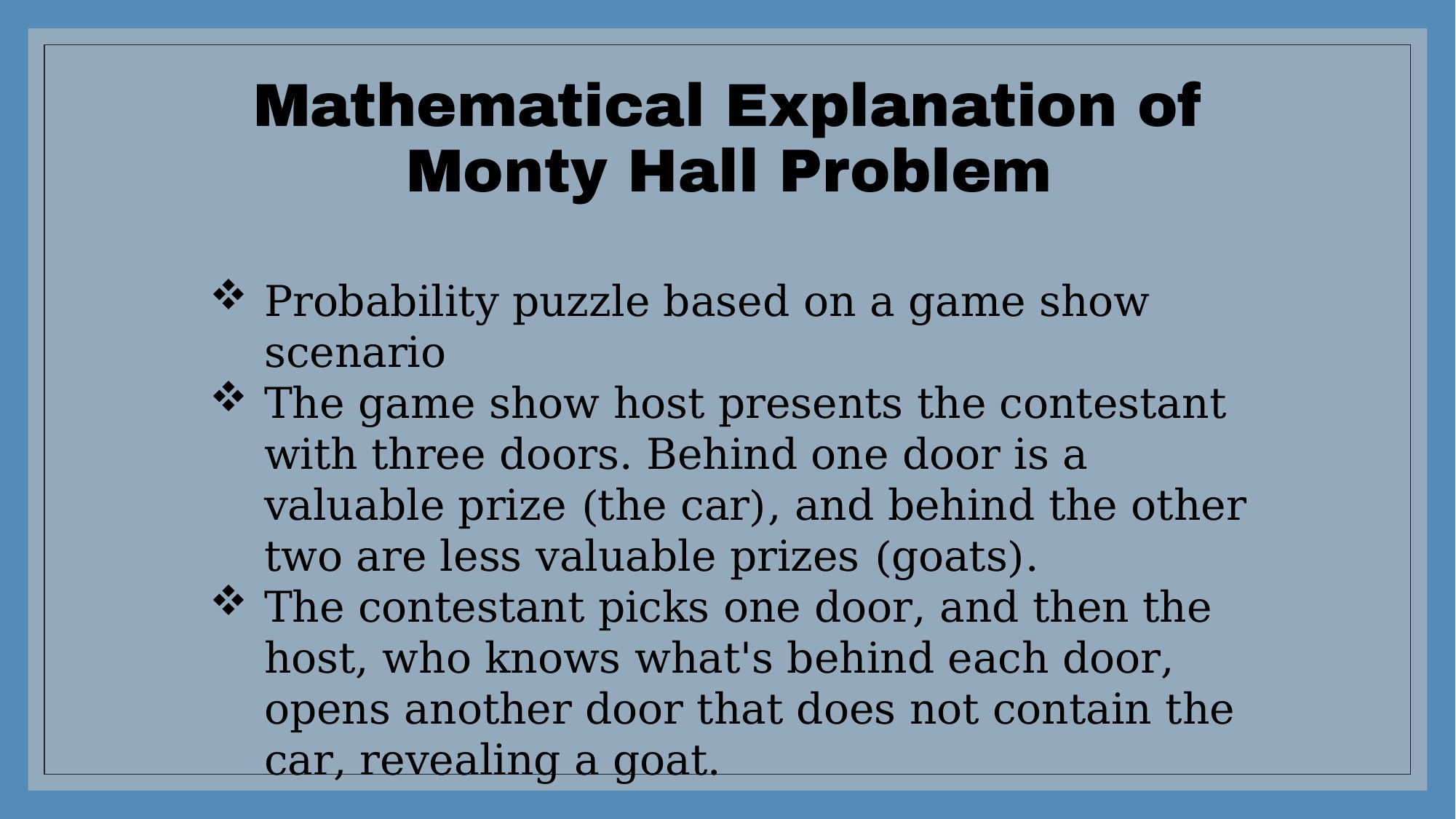

# Mathematical Explanation of Monty Hall Problem
Probability puzzle based on a game show scenario
The game show host presents the contestant with three doors. Behind one door is a valuable prize (the car), and behind the other two are less valuable prizes (goats).
The contestant picks one door, and then the host, who knows what's behind each door, opens another door that does not contain the car, revealing a goat.